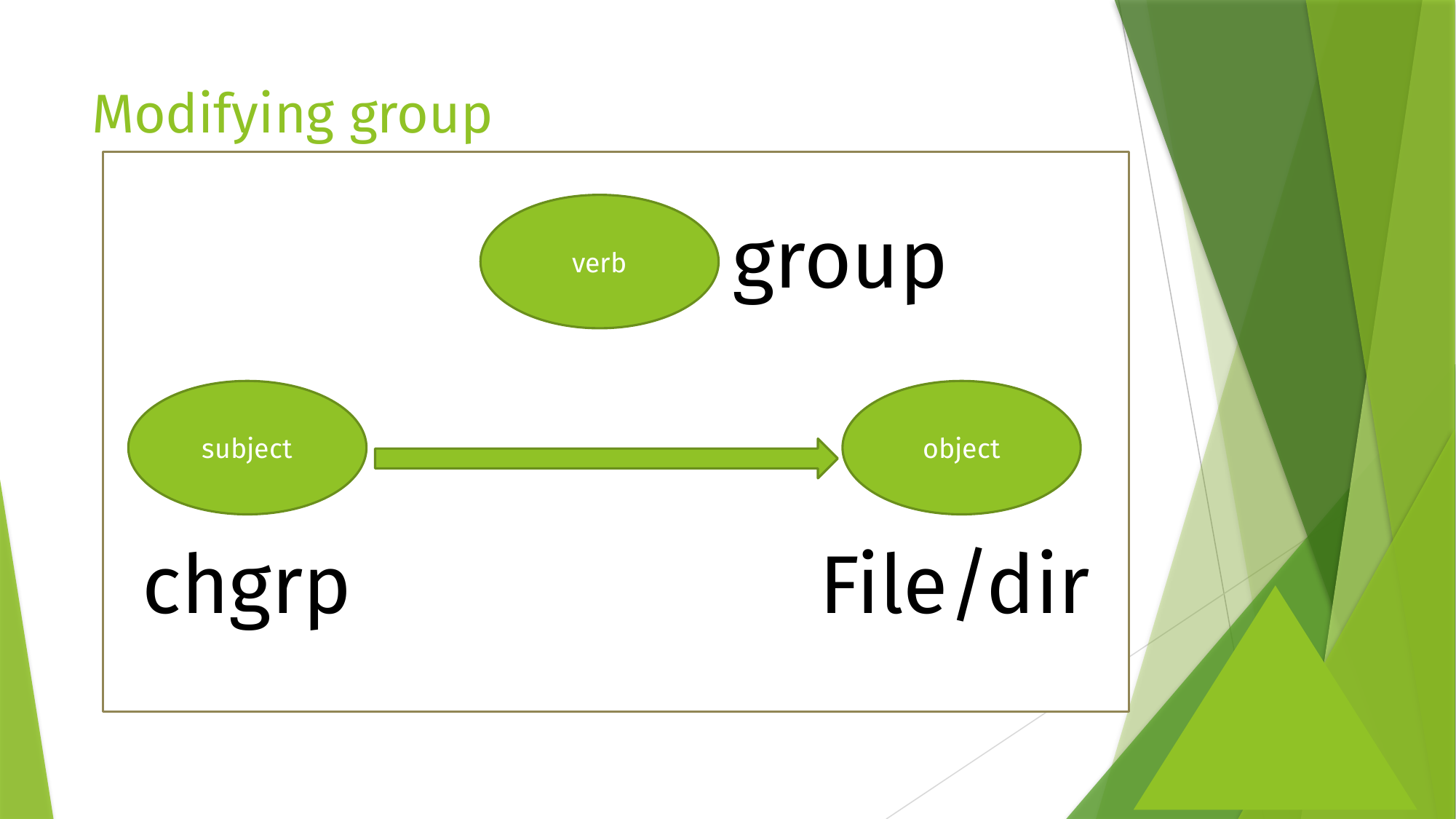

# Modifying group

verb
group
object
subject

chgrp
File/dir